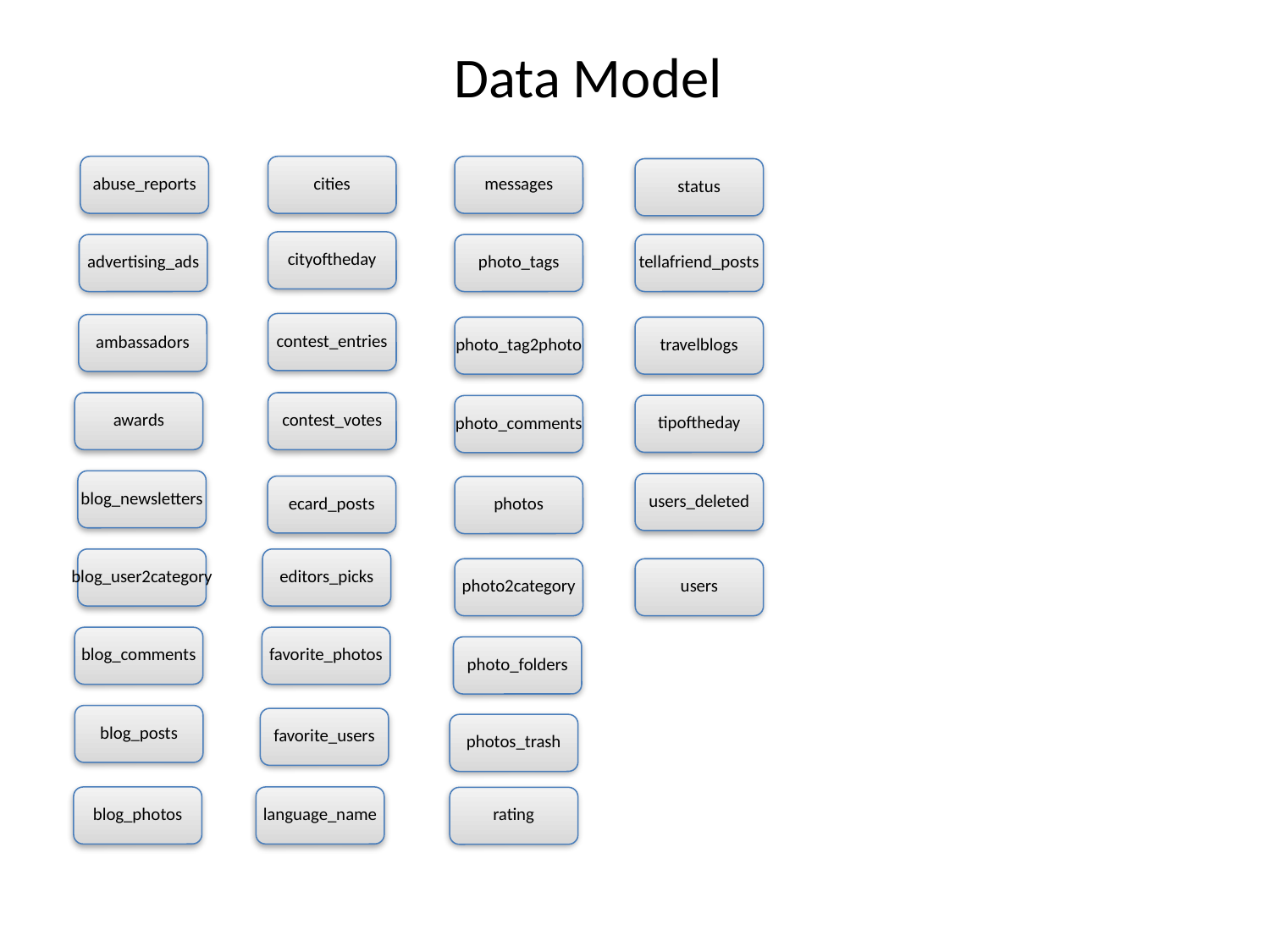

Data Model

abuse_reports

cities

messages

status

cityoftheday

advertising_ads

photo_tags

tellafriend_posts

contest_entries

ambassadors

photo_tag2photo

travelblogs

awards

contest_votes

tipoftheday

photo_comments

blog_newsletters

users_deleted

ecard_posts

photos

blog_user2category

editors_picks

photo2category

users

blog_comments

favorite_photos

photo_folders

blog_posts

favorite_users

photos_trash

blog_photos

language_name

rating